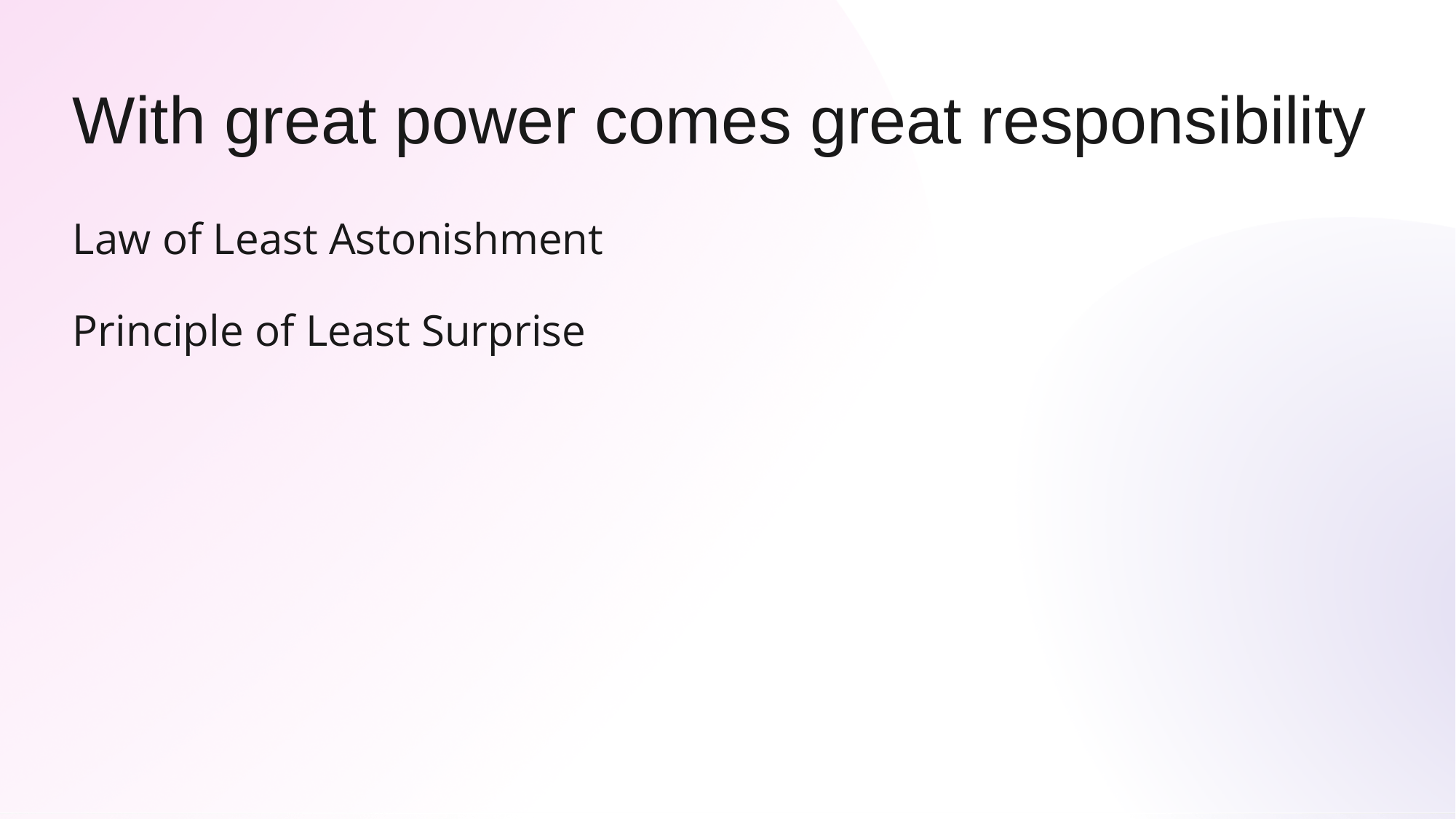

# With great power comes great responsibility
Law of Least Astonishment

Principle of Least Surprise